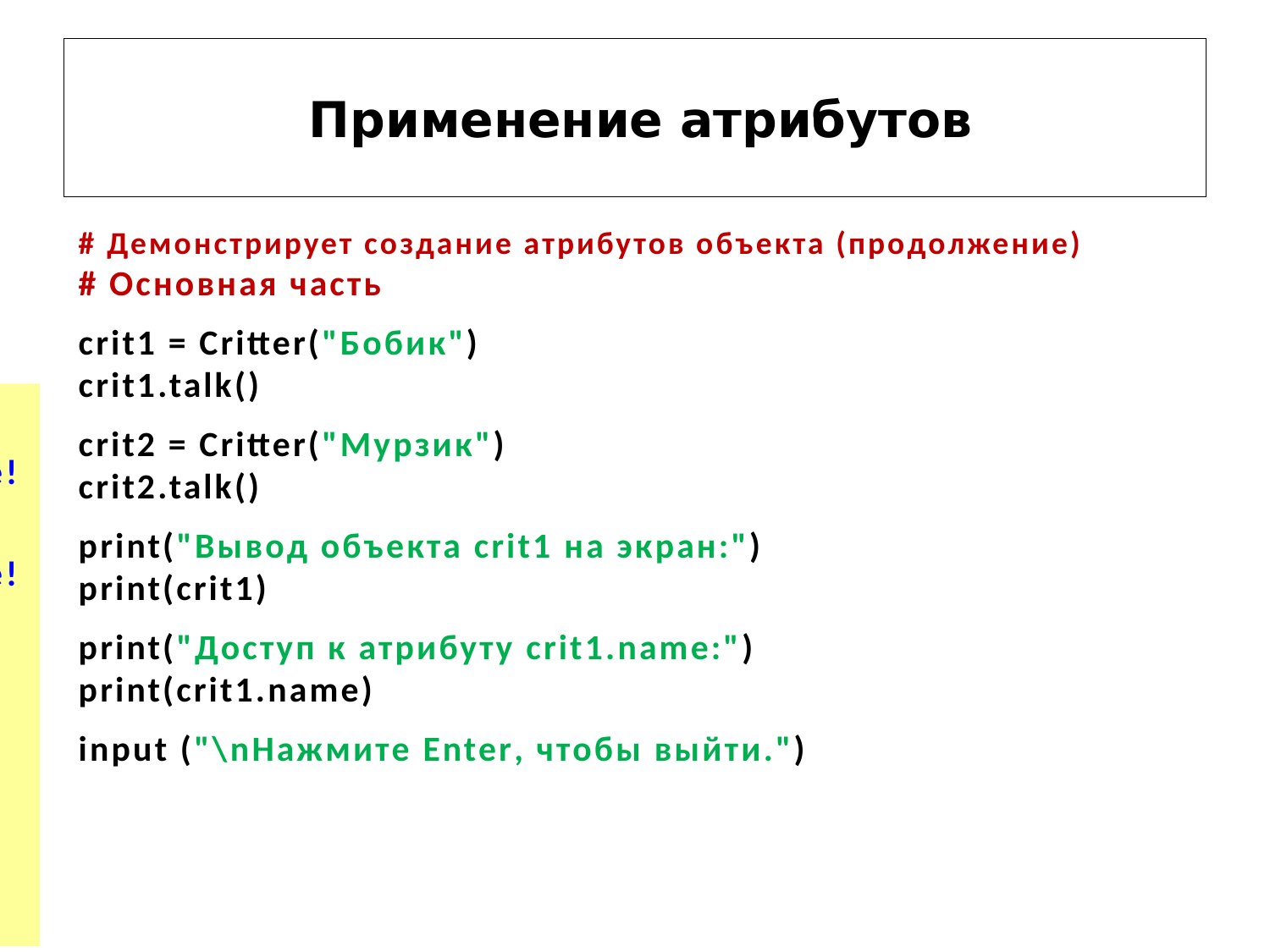

# Применение атрибутов
# Демонстрирует создание атрибутов объекта (продолжение)
# Основная часть

crit1 = Critter("Бобик")
crit1.talk()

crit2 = Critter("Мурзик")
crit2.talk()

print("Вывод объекта crit1 на экран:")
print(crit1)

print("Доступ к атрибуту crit1.name:")
print(crit1.name)

input ("\nНажмите Enter, чтобы выйти.")
Вывод:

Появилось на свет новое животное!
Привет.  Меня зовут Бобик.

Появилось на свет новое животное!
Привет.  Меня зовут Мурзик.

Вывод объекта crit1 на экран:
Объект класса Critter
имя: Бобик

Доступ к атрибуту crit1.name:
Бобик

Нажмите Enter, чтобы выйти.